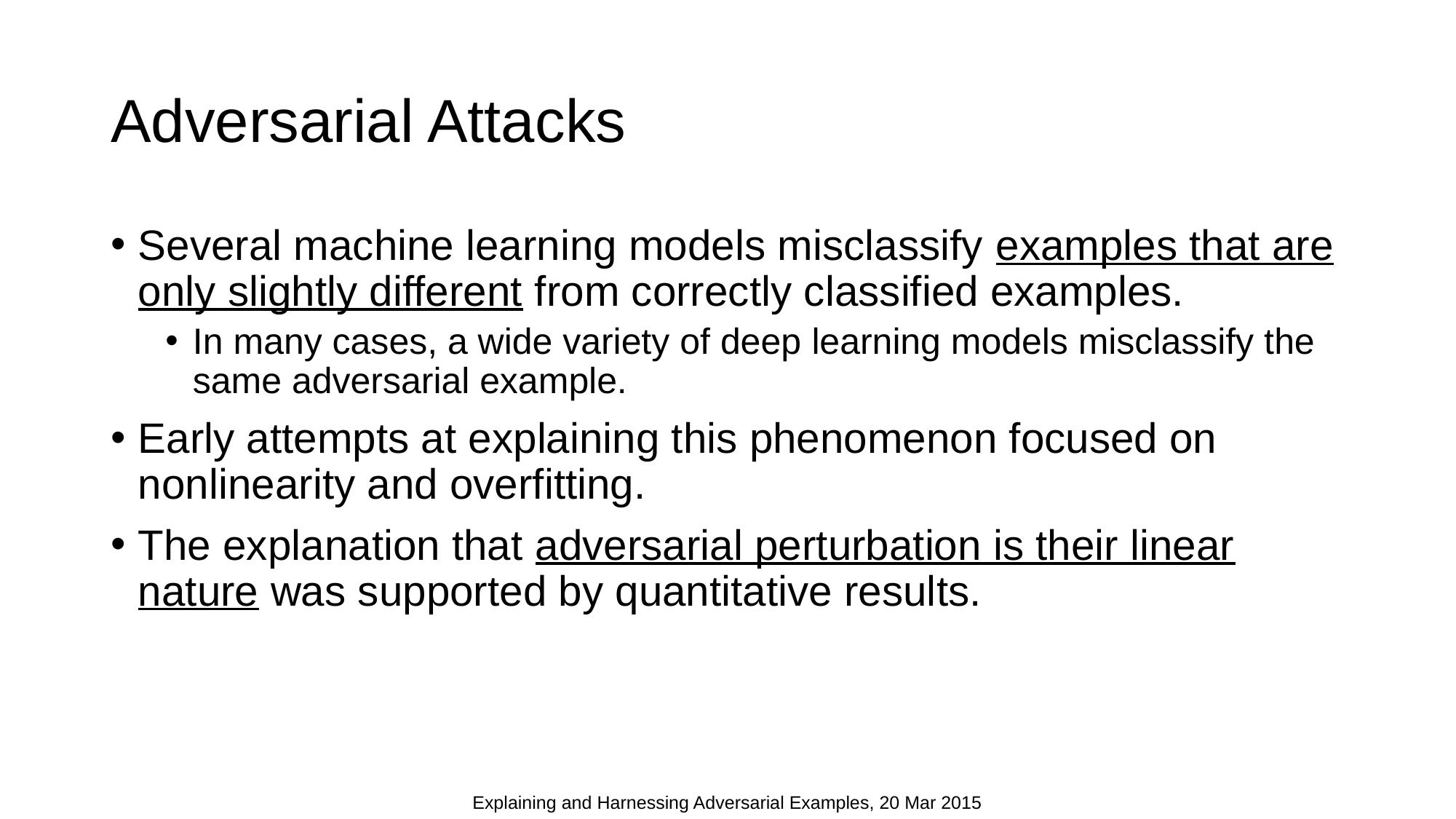

# Adversarial Attacks
Several machine learning models misclassify examples that are only slightly different from correctly classified examples.
In many cases, a wide variety of deep learning models misclassify the same adversarial example.
Early attempts at explaining this phenomenon focused on nonlinearity and overfitting.
The explanation that adversarial perturbation is their linear nature was supported by quantitative results.
Explaining and Harnessing Adversarial Examples, 20 Mar 2015